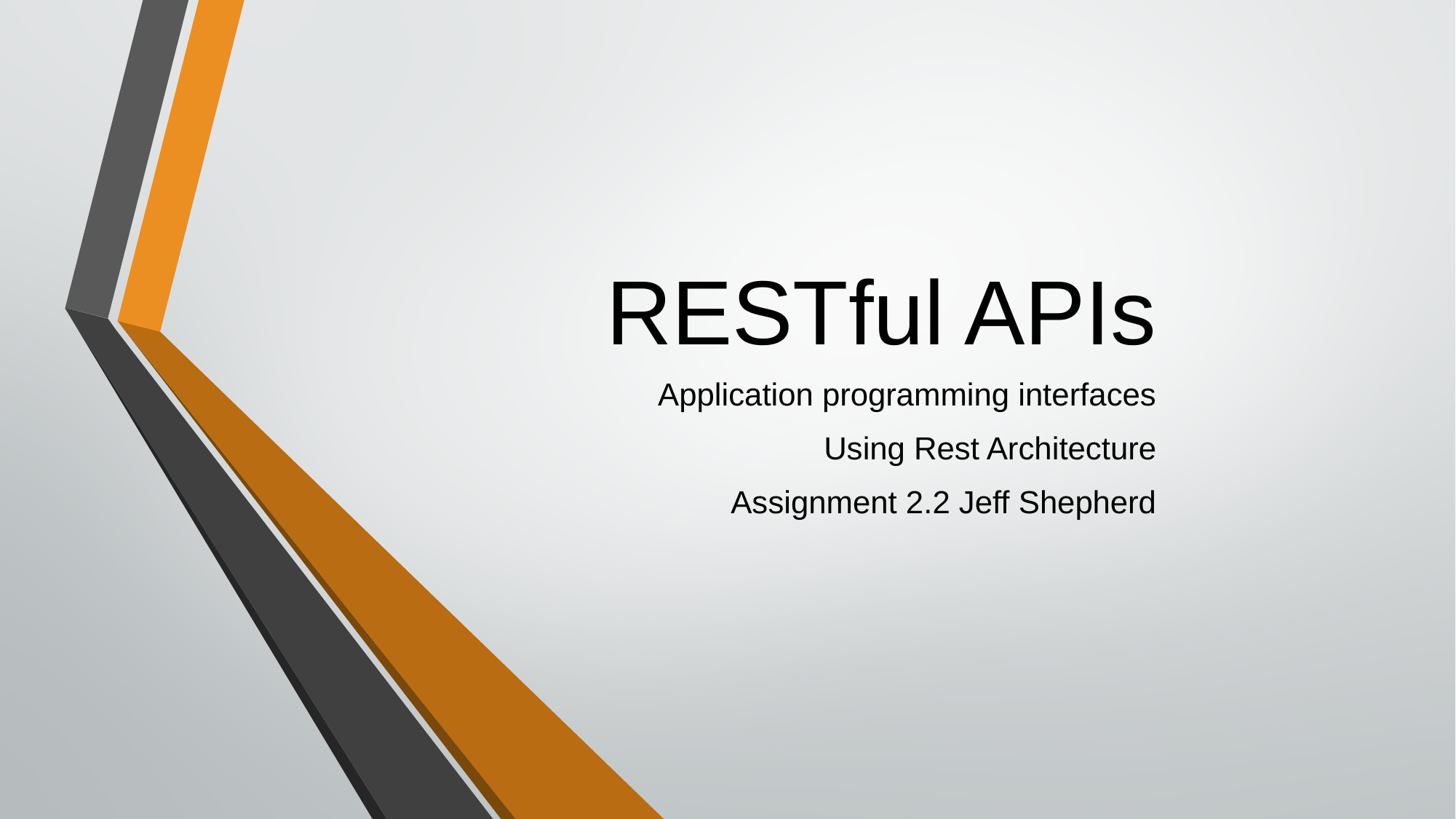

# RESTful APIs
Application programming interfaces
Using Rest Architecture
Assignment 2.2 Jeff Shepherd